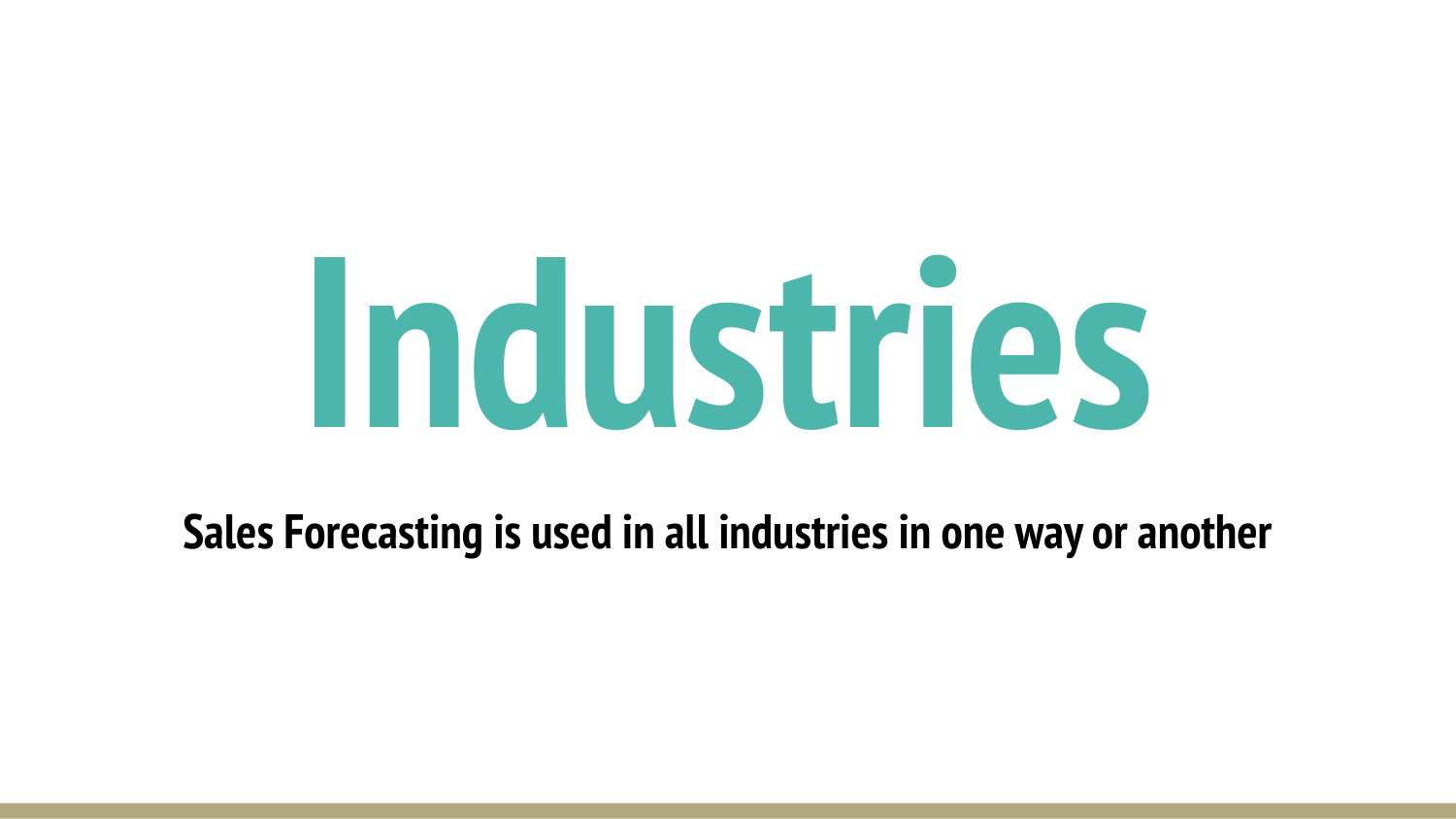

# Industries
Sales Forecasting is used in all industries in one way or another